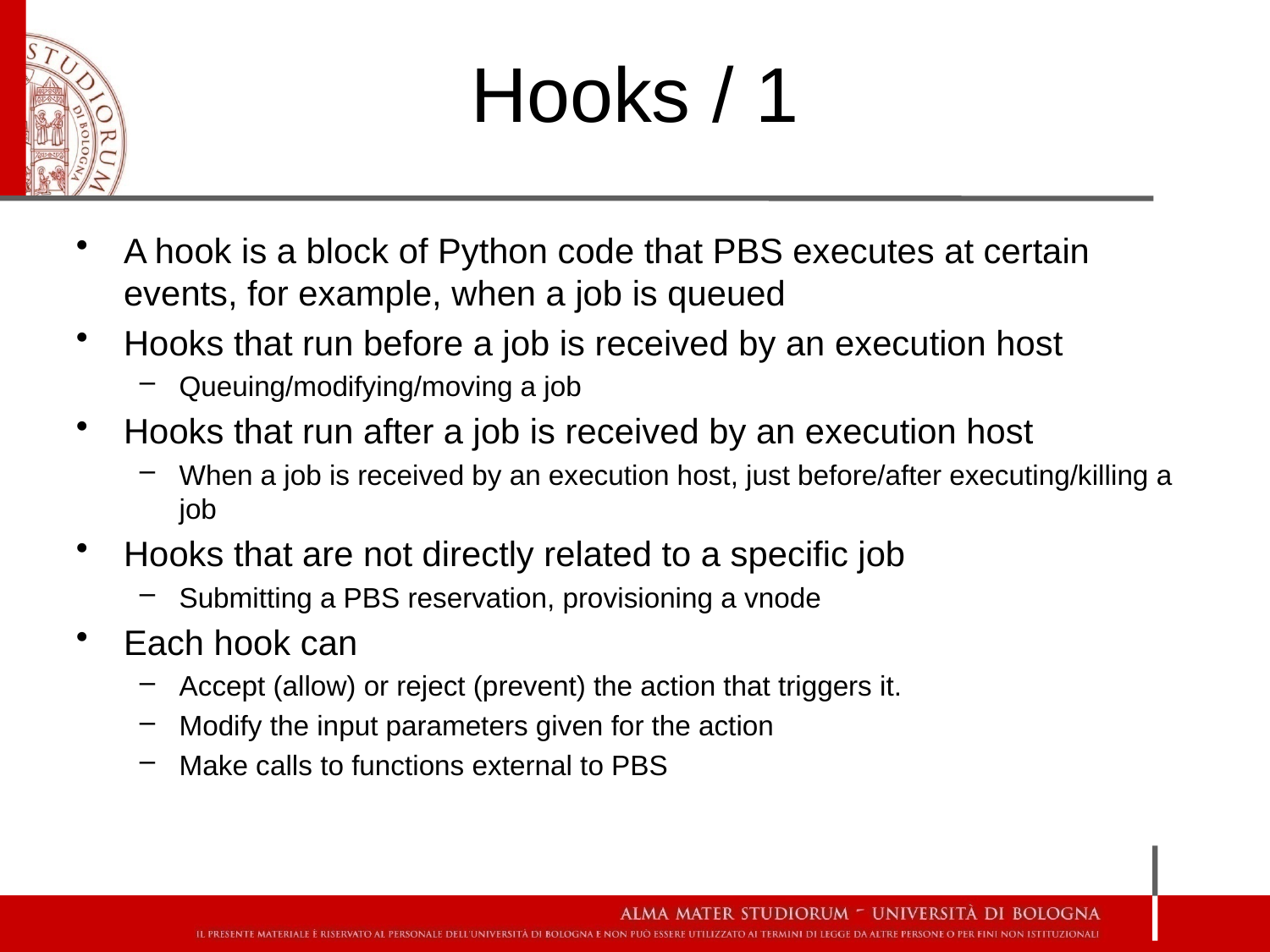

# Hooks / 1
A hook is a block of Python code that PBS executes at certain events, for example, when a job is queued
Hooks that run before a job is received by an execution host
Queuing/modifying/moving a job
Hooks that run after a job is received by an execution host
When a job is received by an execution host, just before/after executing/killing a job
Hooks that are not directly related to a specific job
Submitting a PBS reservation, provisioning a vnode
Each hook can
Accept (allow) or reject (prevent) the action that triggers it.
Modify the input parameters given for the action
Make calls to functions external to PBS